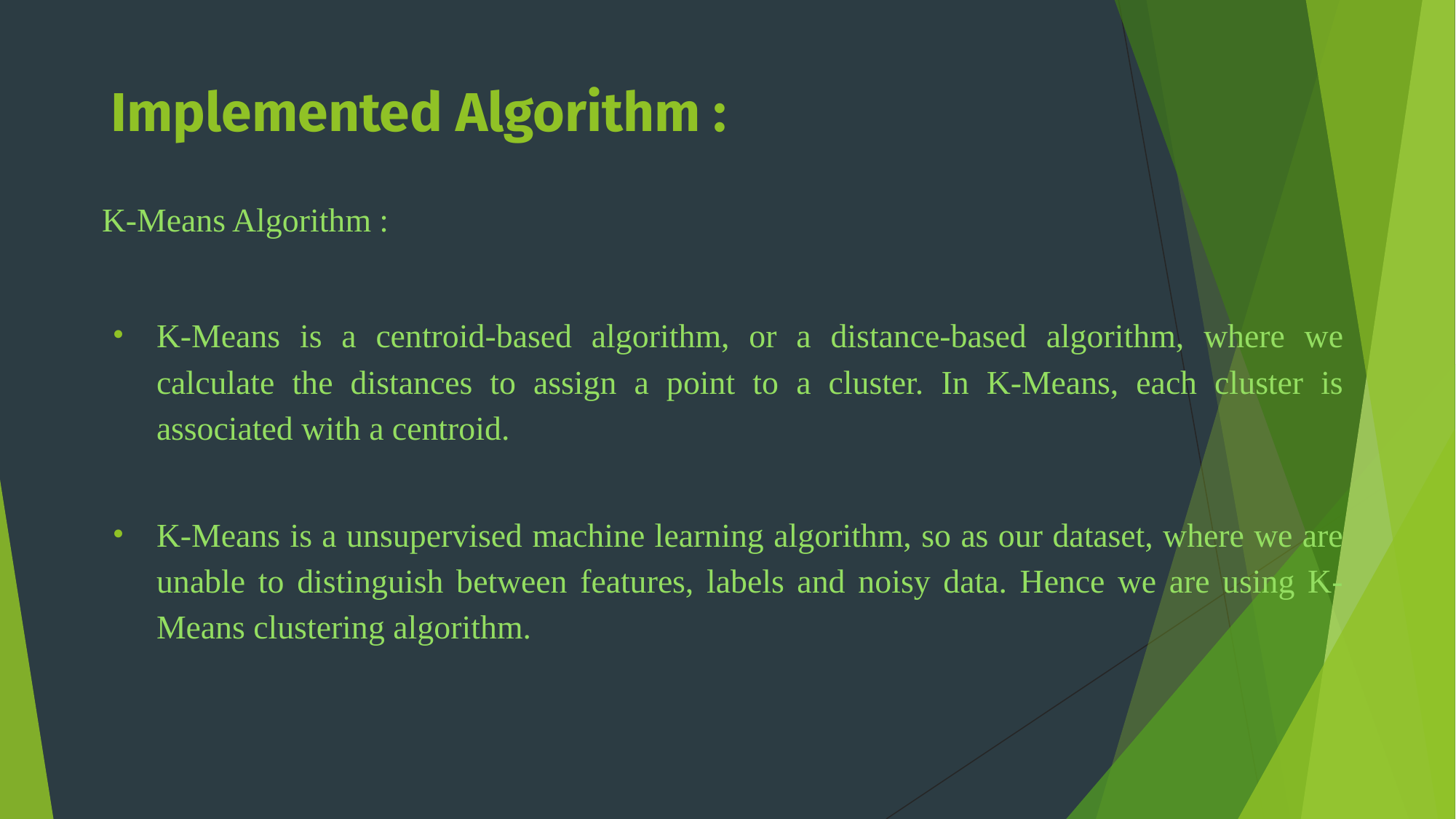

# Implemented Algorithm :
K-Means Algorithm :

K-Means is a centroid-based algorithm, or a distance-based algorithm, where we calculate the distances to assign a point to a cluster. In K-Means, each cluster is associated with a centroid.

K-Means is a unsupervised machine learning algorithm, so as our dataset, where we are unable to distinguish between features, labels and noisy data. Hence we are using K-Means clustering algorithm.